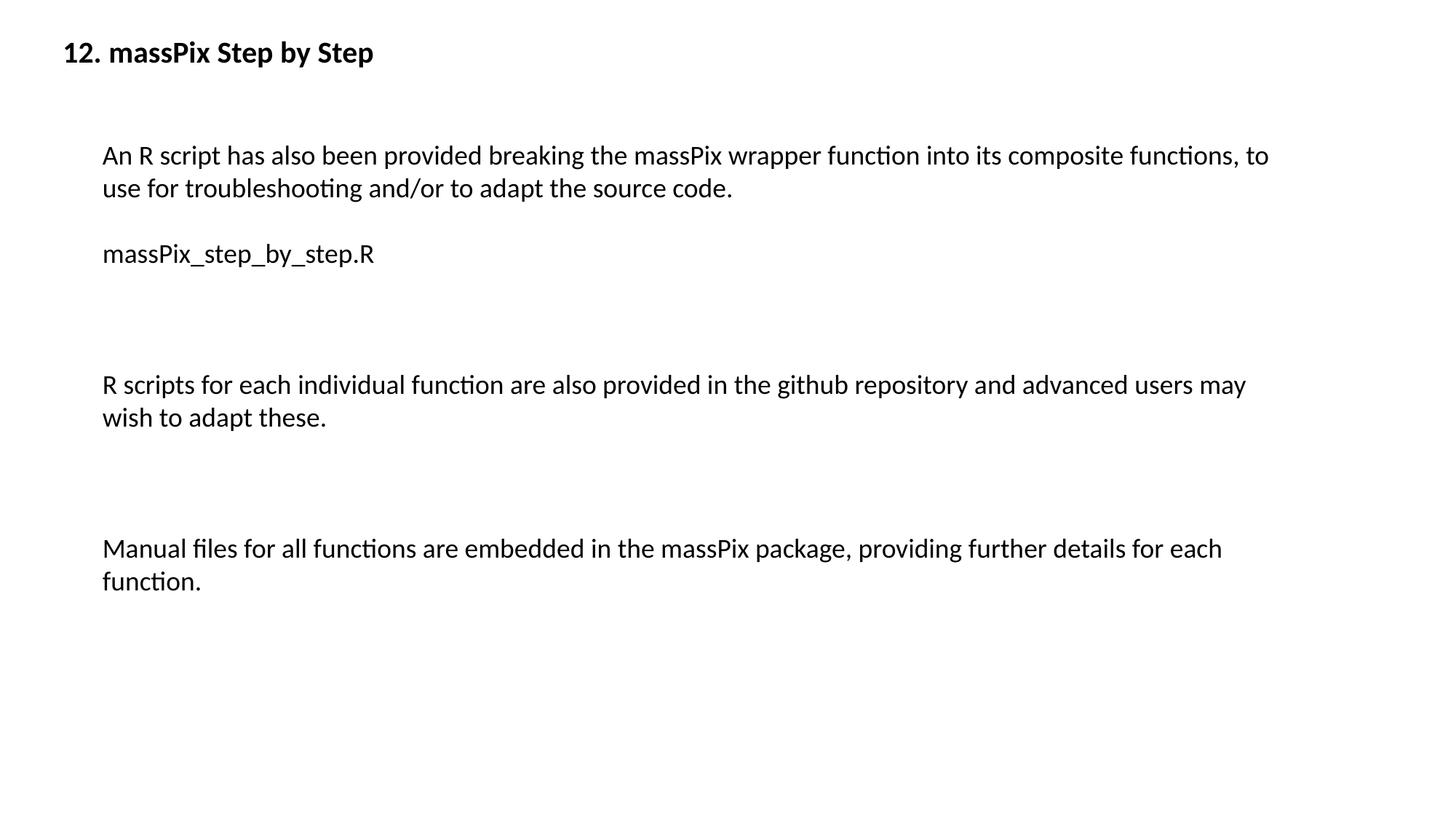

12. massPix Step by Step
An R script has also been provided breaking the massPix wrapper function into its composite functions, to use for troubleshooting and/or to adapt the source code.

massPix_step_by_step.R

R scripts for each individual function are also provided in the github repository and advanced users may wish to adapt these.

Manual files for all functions are embedded in the massPix package, providing further details for each function.